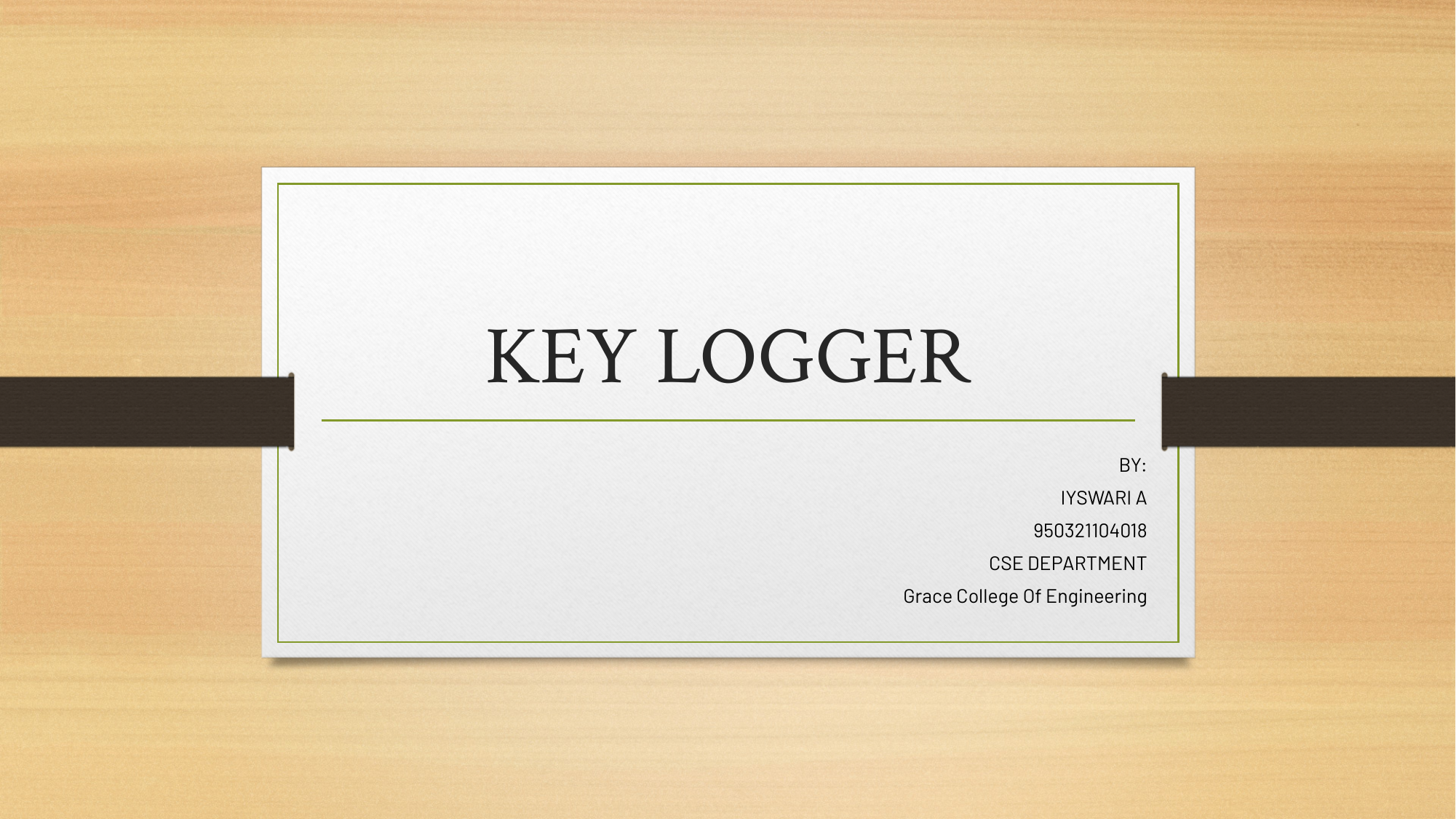

# KEY LOGGER

 BY:
IYSWARI A
950321104018
CSE DEPARTMENT
Grace College Of Engineering